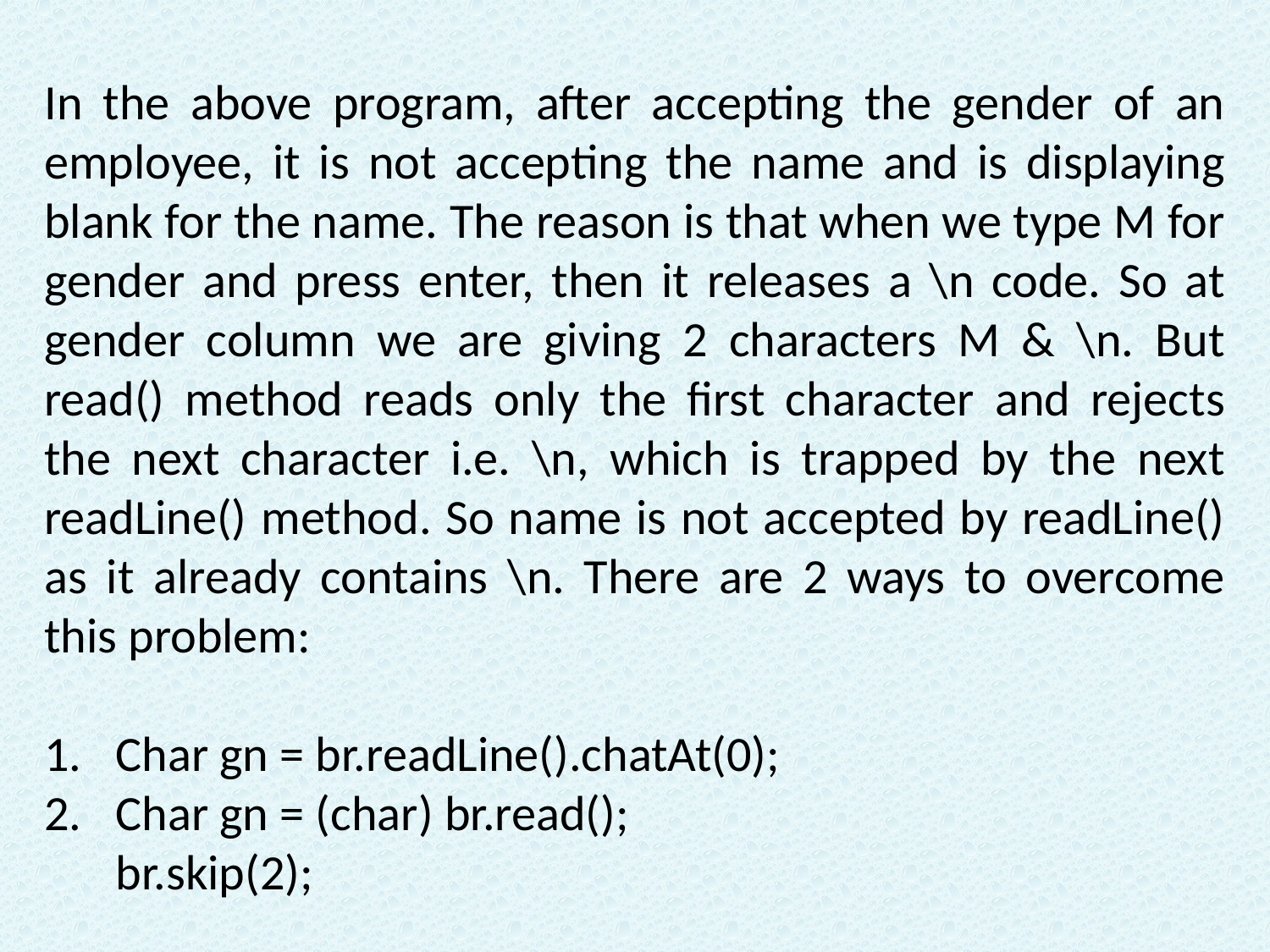

In the above program, after accepting the gender of an employee, it is not accepting the name and is displaying blank for the name. The reason is that when we type M for gender and press enter, then it releases a \n code. So at gender column we are giving 2 characters M & \n. But read() method reads only the first character and rejects the next character i.e. \n, which is trapped by the next readLine() method. So name is not accepted by readLine() as it already contains \n. There are 2 ways to overcome this problem:

Char gn = br.readLine().chatAt(0);
Char gn = (char) br.read();
	br.skip(2);